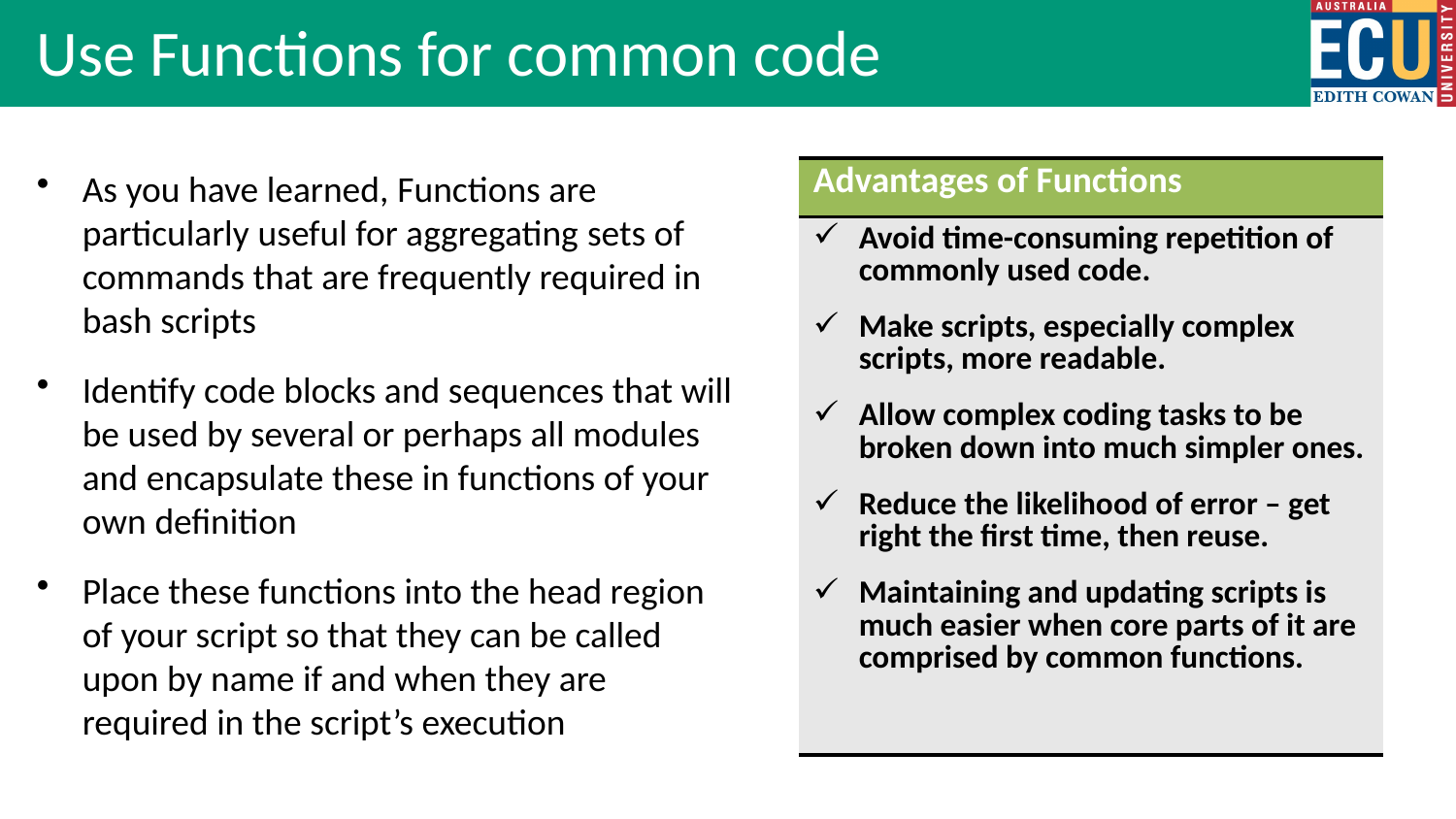

Use Functions for common code
| Advantages of Functions |
| --- |
| Avoid time-consuming repetition of commonly used code. Make scripts, especially complex scripts, more readable. Allow complex coding tasks to be broken down into much simpler ones. Reduce the likelihood of error – get right the first time, then reuse. Maintaining and updating scripts is much easier when core parts of it are comprised by common functions. |
As you have learned, Functions are particularly useful for aggregating sets of commands that are frequently required in bash scripts
Identify code blocks and sequences that will be used by several or perhaps all modules and encapsulate these in functions of your own definition
Place these functions into the head region of your script so that they can be called upon by name if and when they are required in the script’s execution